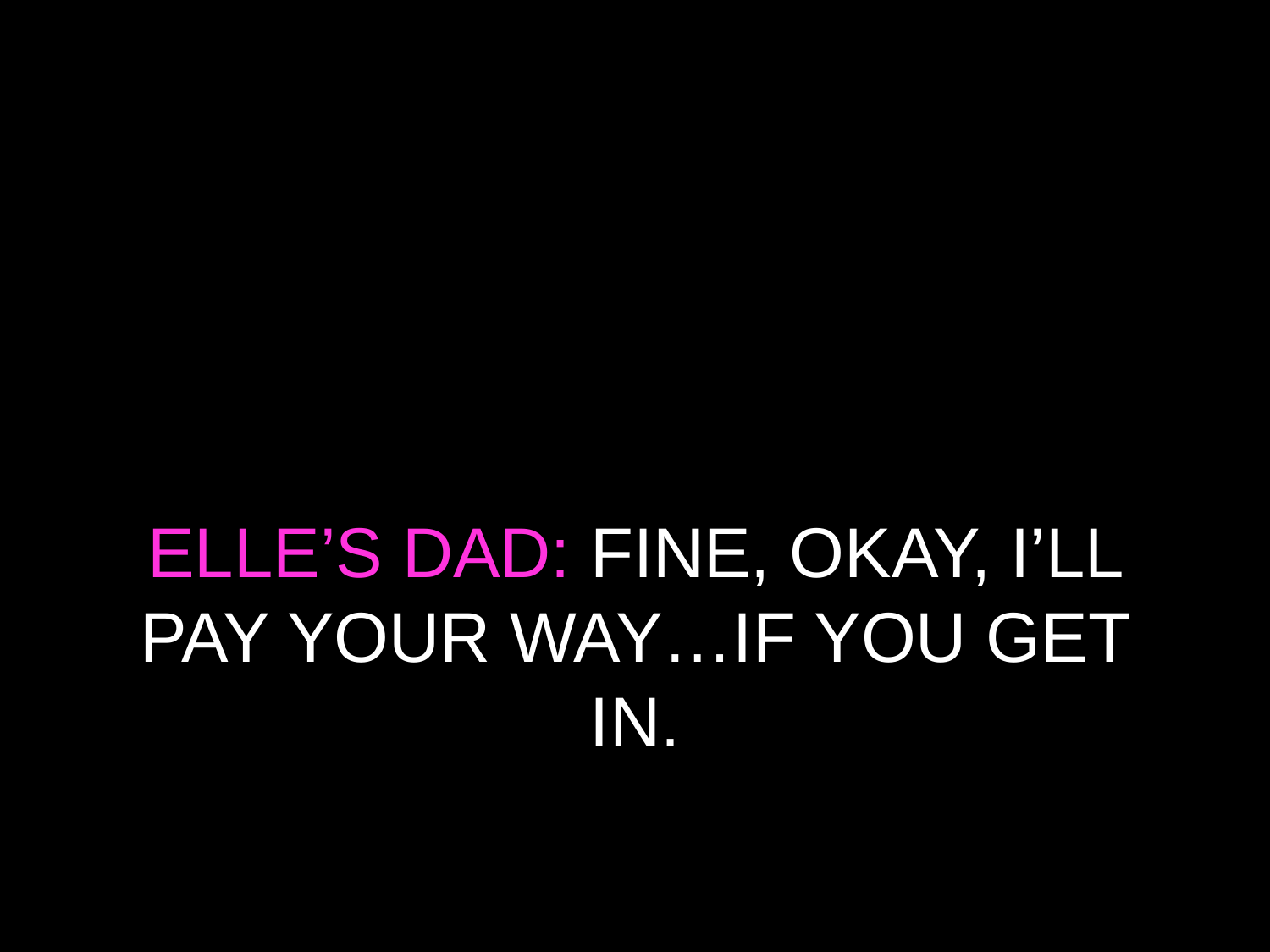

# ELLE’S DAD: FINE, OKAY, I’LL PAY YOUR WAY…IF YOU GET IN.